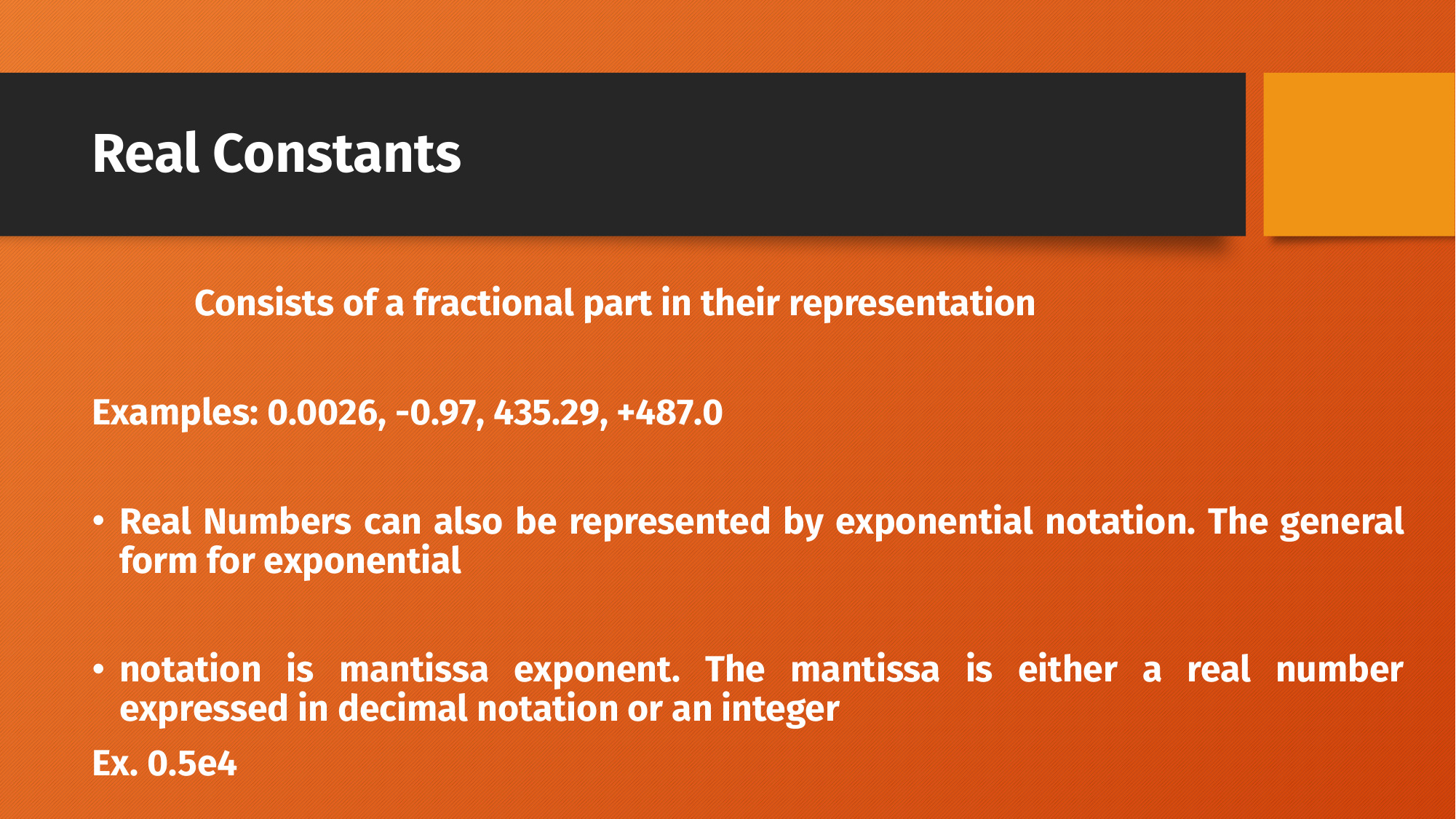

# Real Constants
            Consists of a fractional part in their representation

Examples: 0.0026, -0.97, 435.29, +487.0

Real Numbers can also be represented by exponential notation. The general form for exponential

notation is mantissa exponent. The mantissa is either a real number expressed in decimal notation or an integer
Ex. 0.5e4